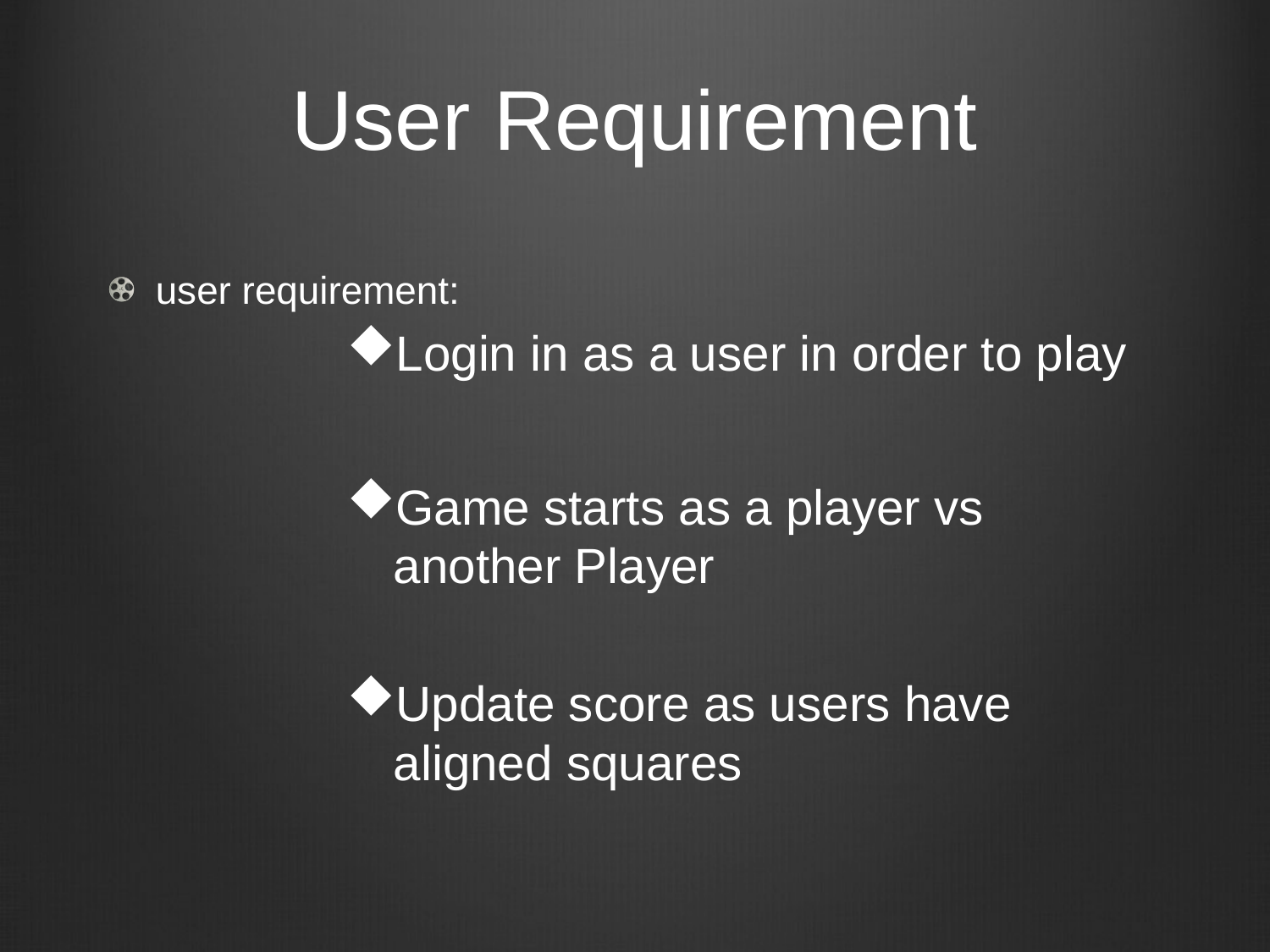

# User Requirement
user requirement:
Login in as a user in order to play

Game starts as a player vs another Player

Update score as users have aligned squares